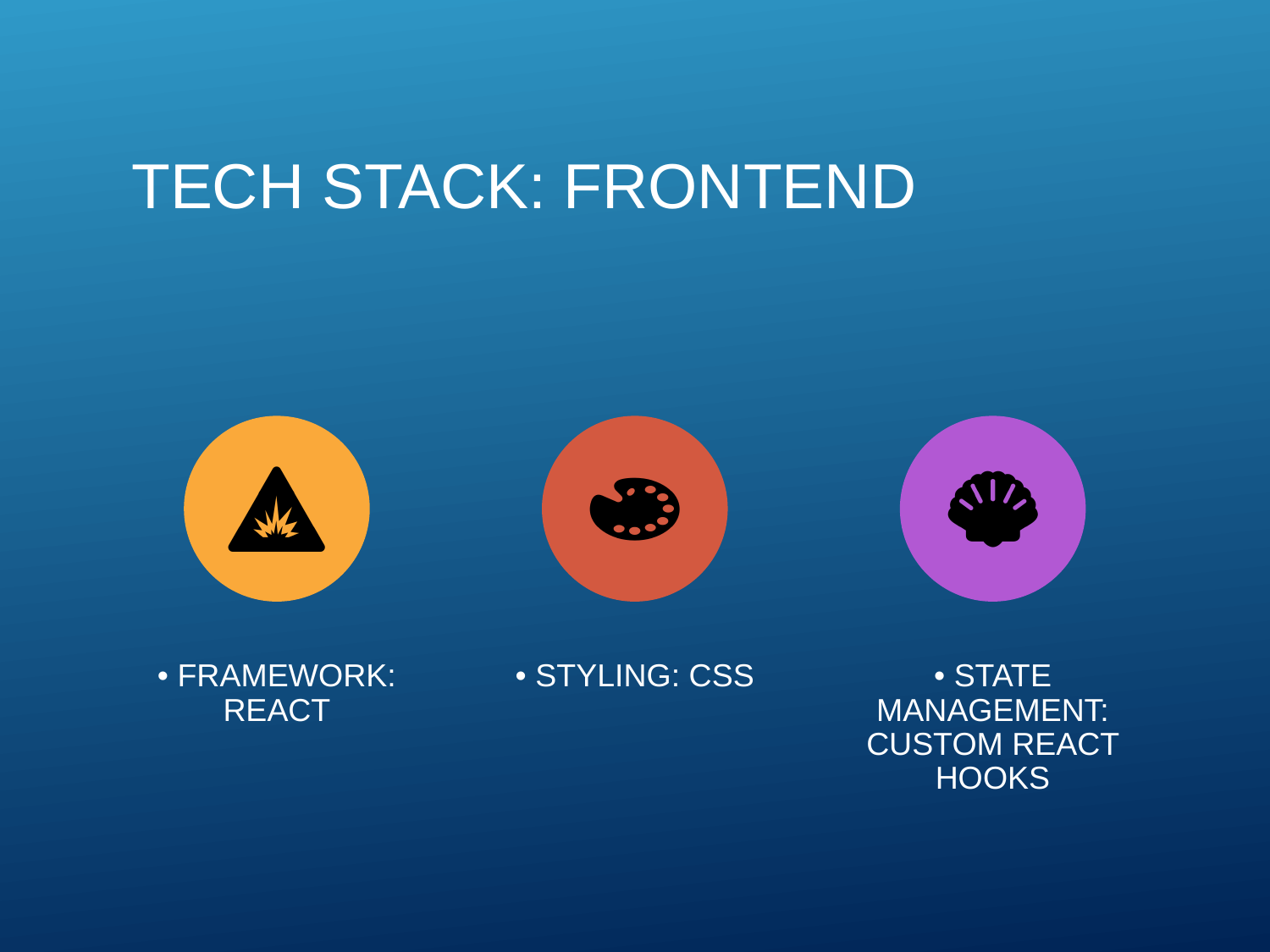

# Tech Stack: Frontend
• Framework: React
• Styling: CSS
• State Management: Custom React Hooks